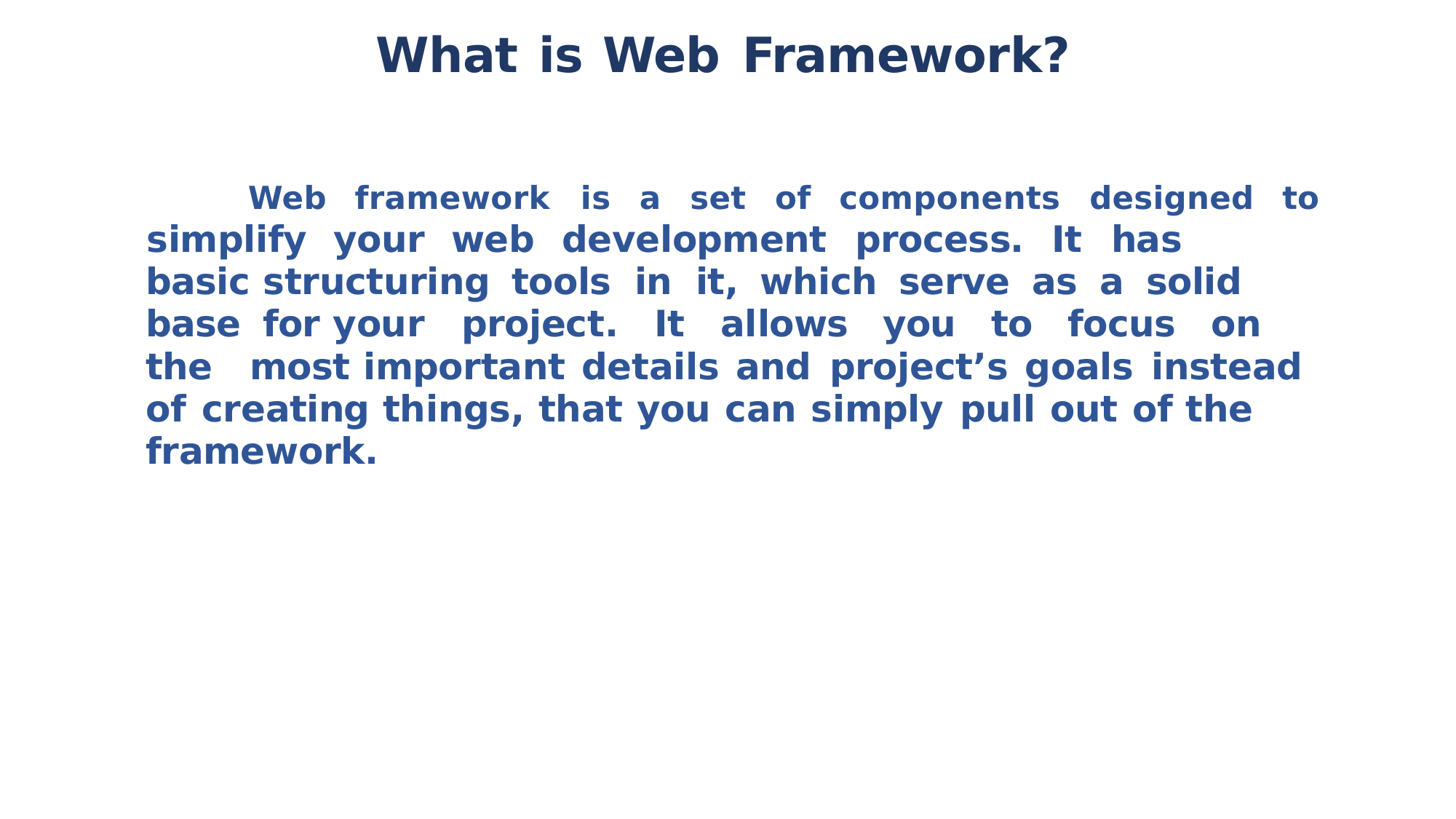

What is Web Framework?

	Web  framework  is  a  set  of  components  designed  to

simplify  your  web  development  process.  It  has  basic structuring tools in it, which serve as a solid base for your  project.  It  allows  you  to  focus  on  the  most important details and project’s goals instead of creating things, that you can simply pull out of the framework.